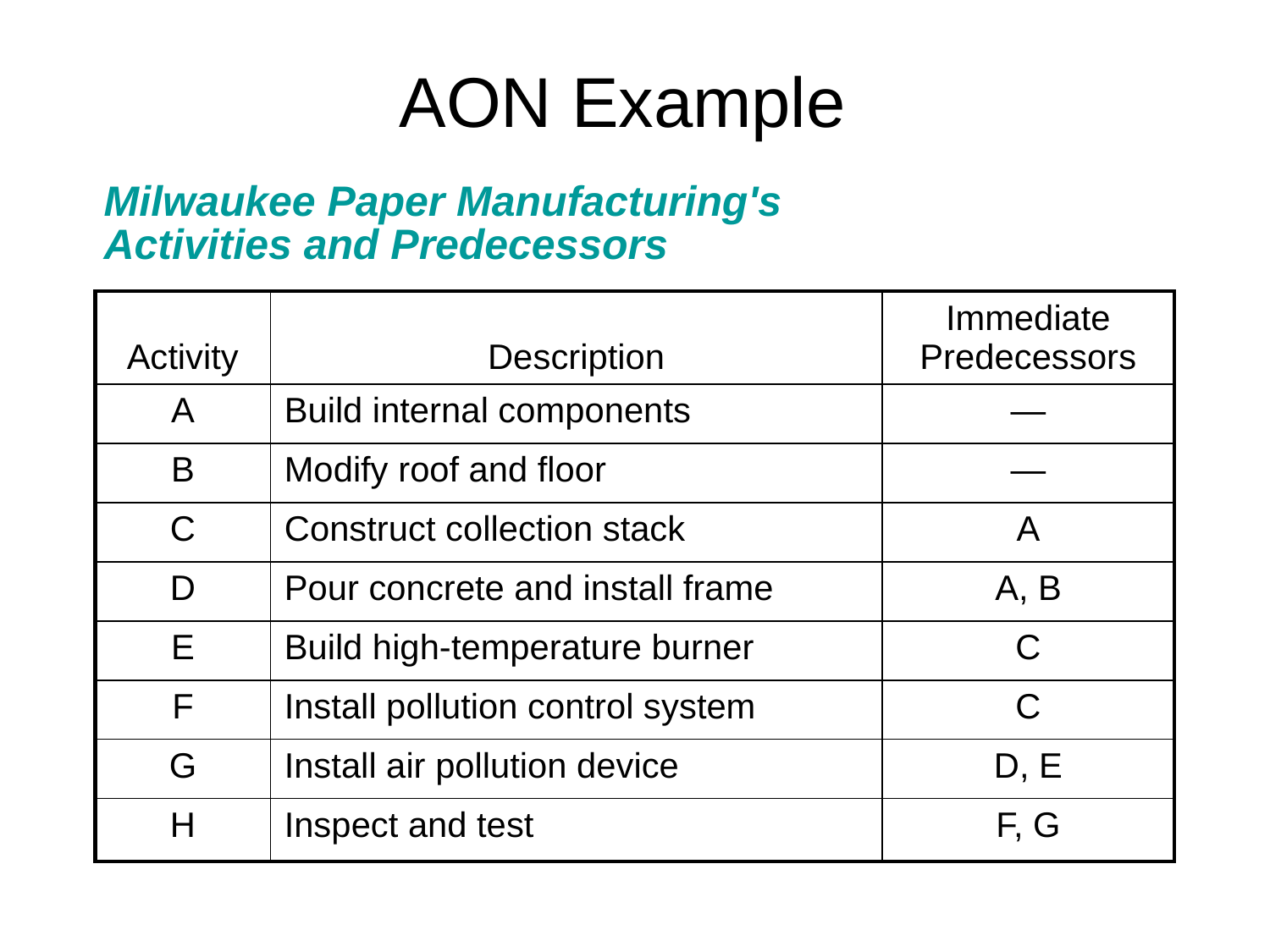

# AON Example
Milwaukee Paper Manufacturing's
Activities and Predecessors
| Activity | Description | Immediate Predecessors |
| --- | --- | --- |
| A | Build internal components | — |
| B | Modify roof and floor | — |
| C | Construct collection stack | A |
| D | Pour concrete and install frame | A, B |
| E | Build high-temperature burner | C |
| F | Install pollution control system | C |
| G | Install air pollution device | D, E |
| H | Inspect and test | F, G |